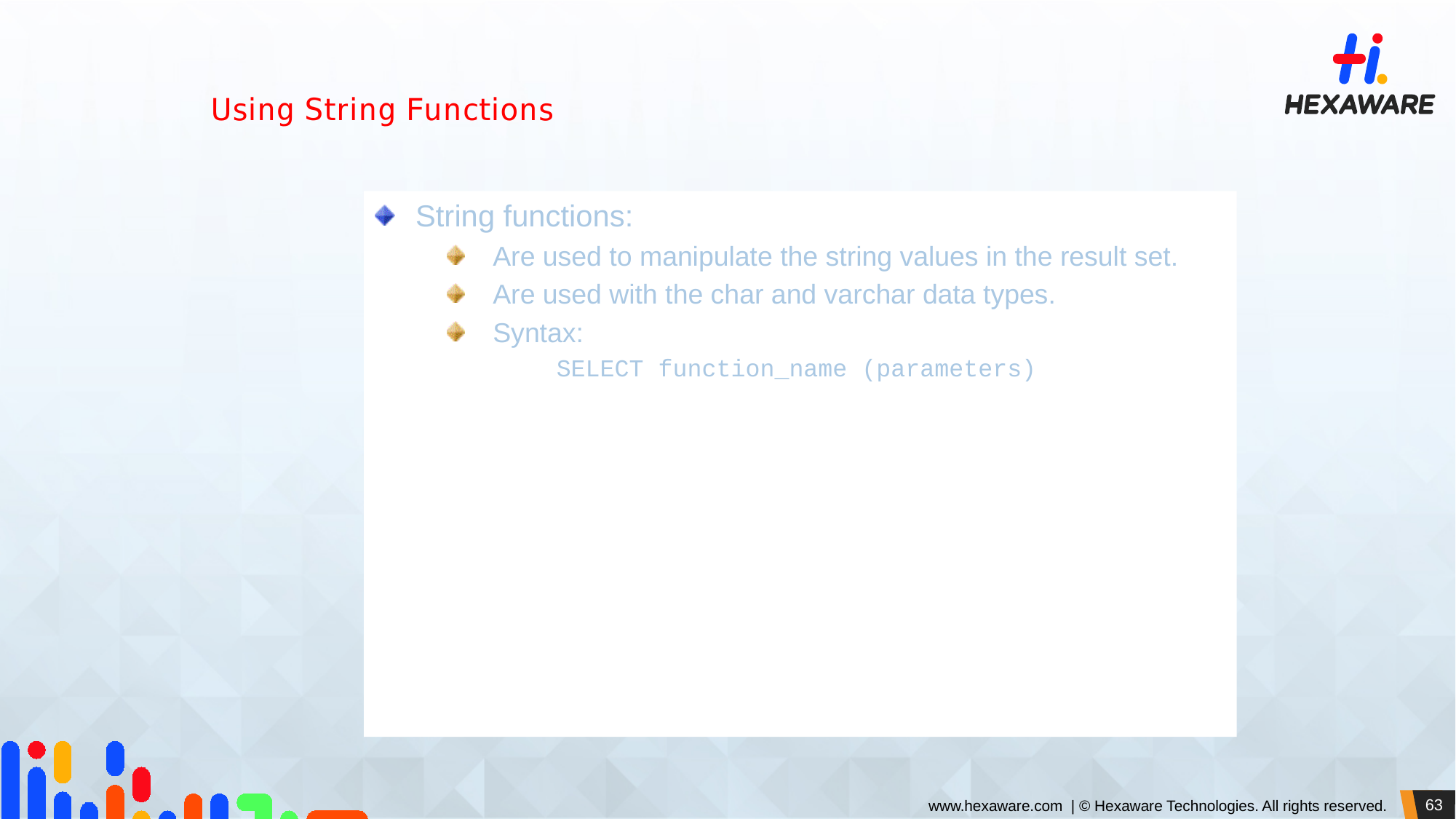

Using String Functions
String functions:
Are used to manipulate the string values in the result set.
Are used with the char and varchar data types.
Syntax:
	SELECT function_name (parameters)